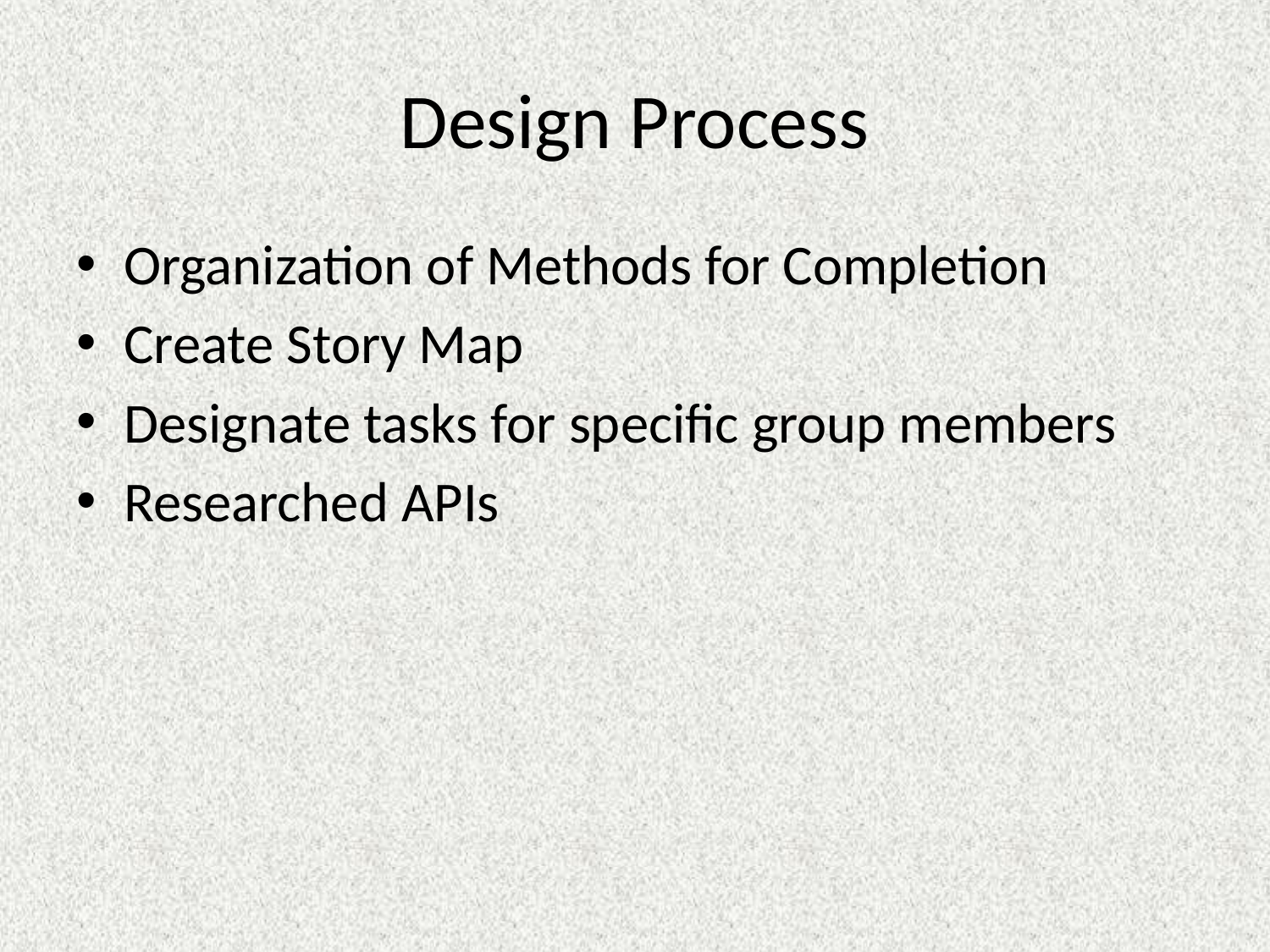

# Design Process
Organization of Methods for Completion
Create Story Map
Designate tasks for specific group members
Researched APIs